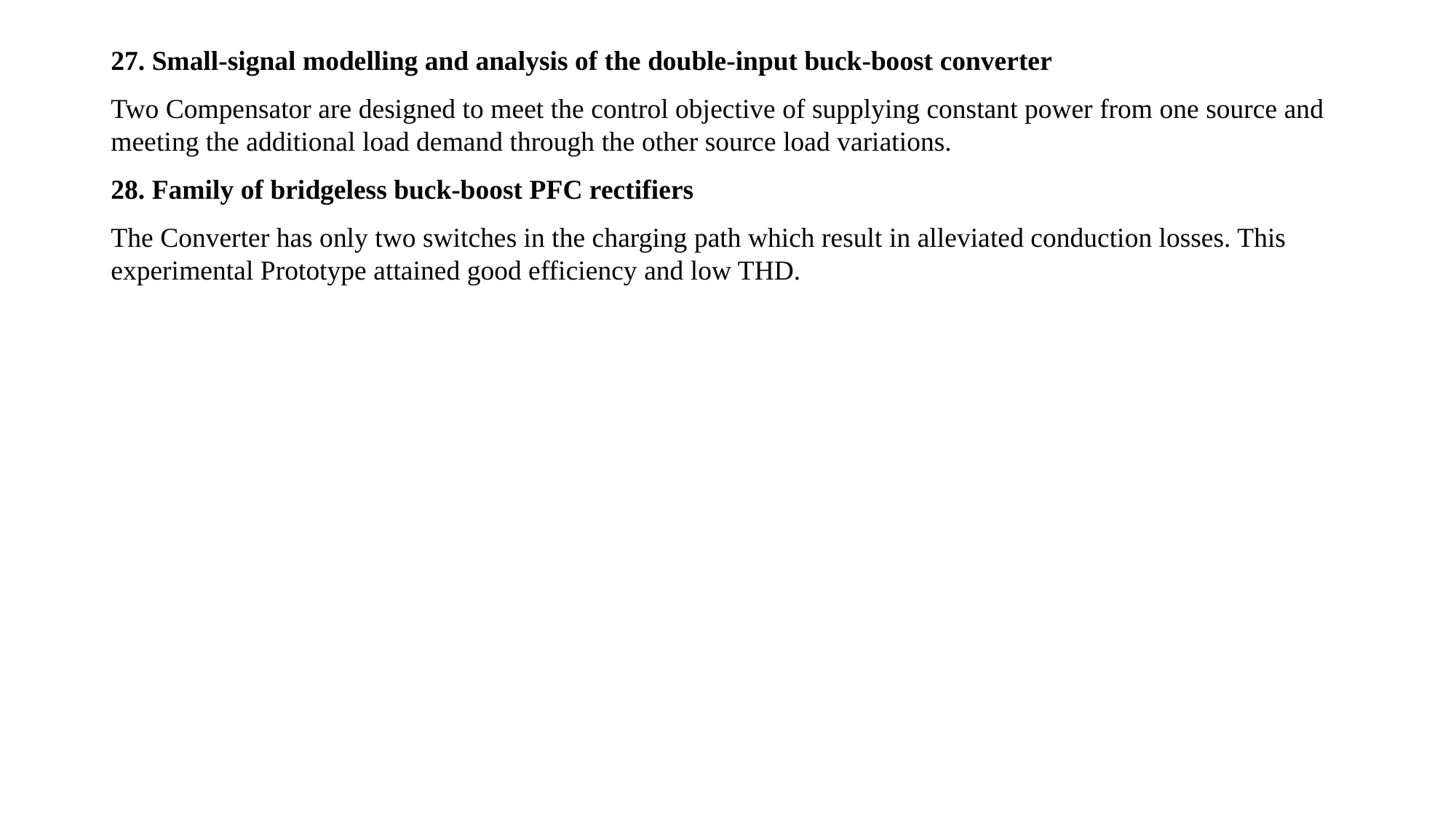

Small-signal modelling and analysis of the double-input buck-boost converter
Two Compensator are designed to meet the control objective of supplying constant power from one source and meeting the additional load demand through the other source load variations.
Family of bridgeless buck-boost PFC rectifiers
The Converter has only two switches in the charging path which result in alleviated conduction losses. This experimental Prototype attained good efficiency and low THD.